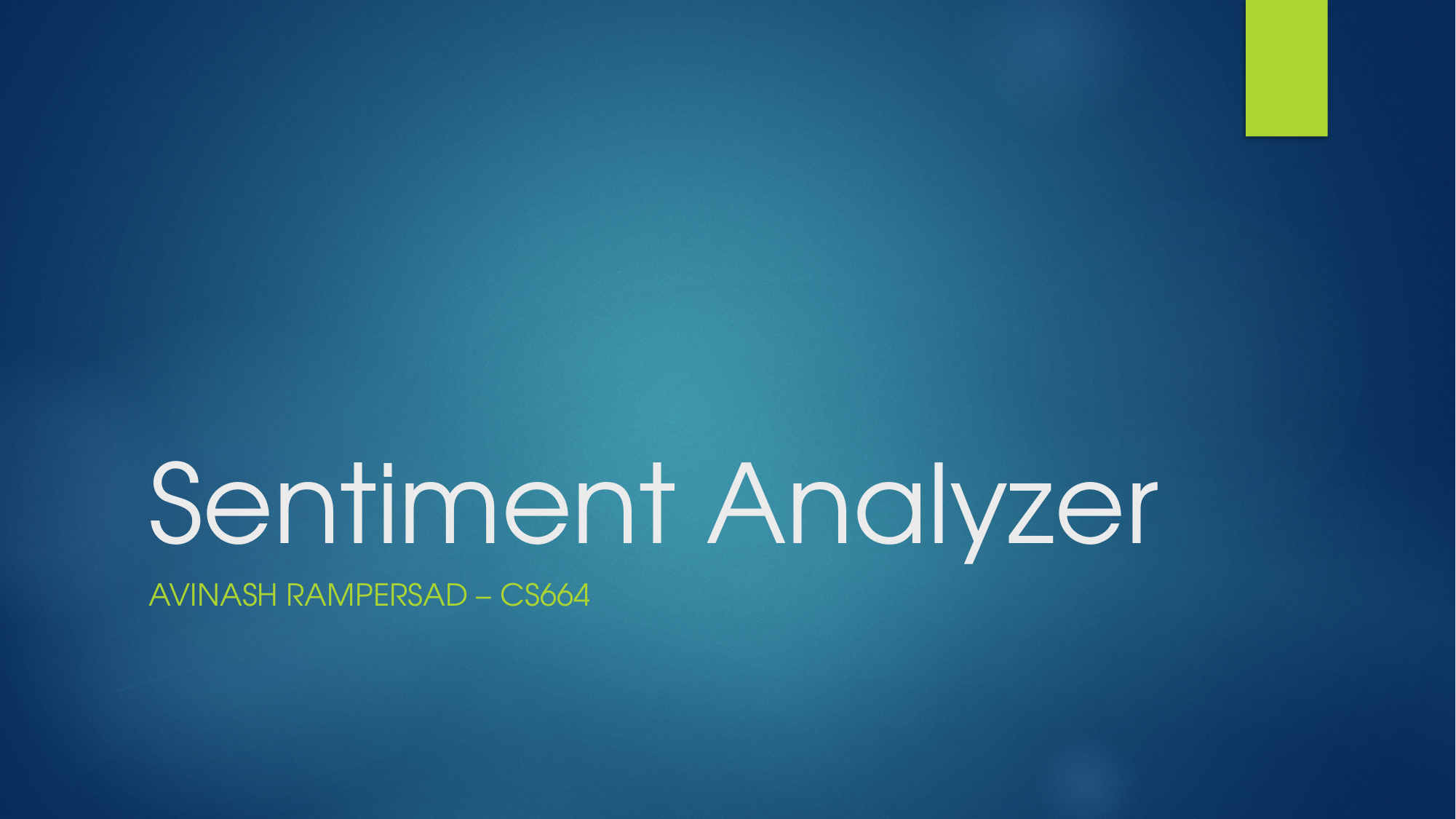

# Sentiment Analyzer
Avinash Rampersad – CS664